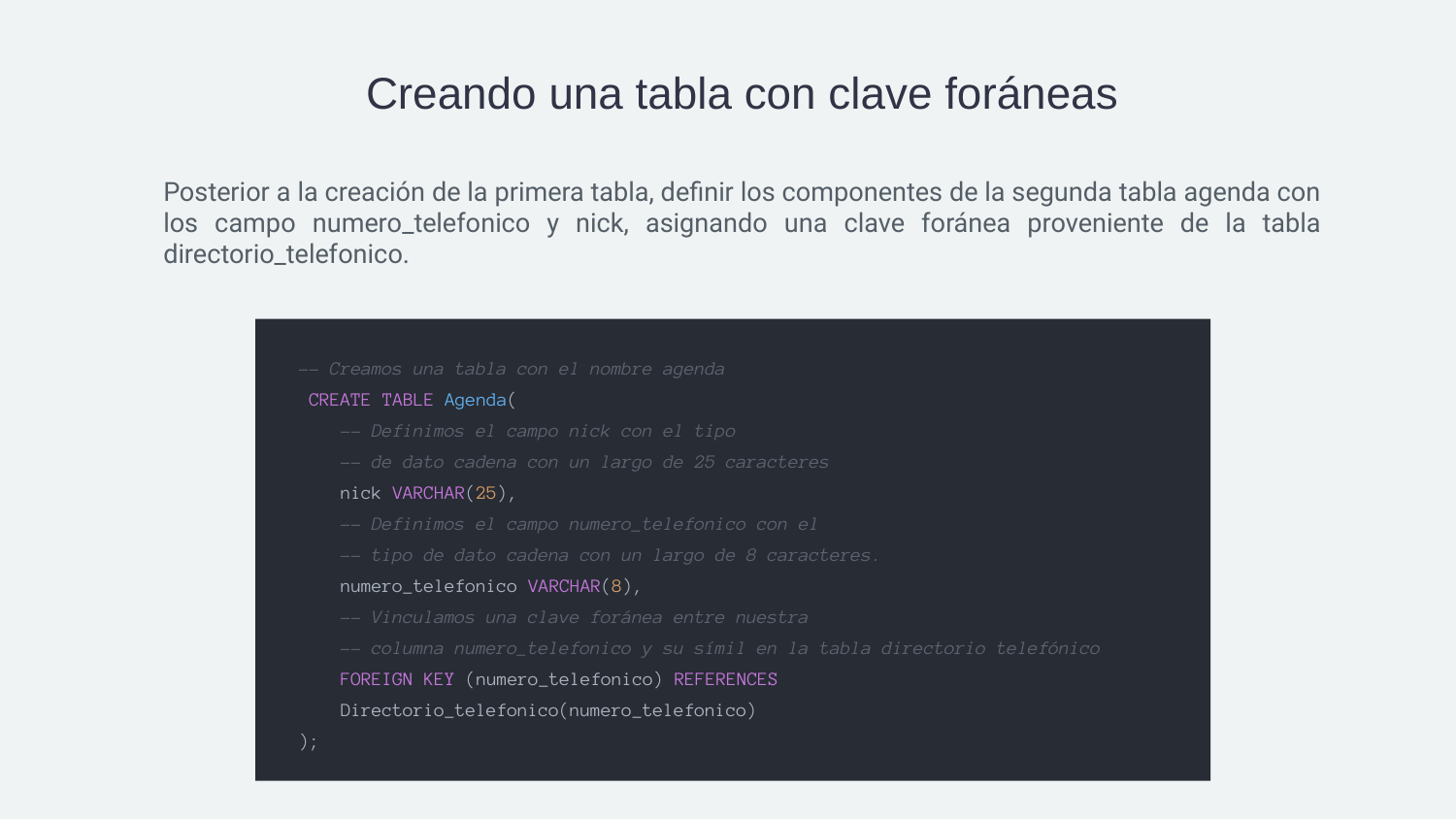

# Creando una tabla con clave foráneas
Posterior a la creación de la primera tabla, definir los componentes de la segunda tabla agenda con los campo numero_telefonico y nick, asignando una clave foránea proveniente de la tabla directorio_telefonico.
-- Creamos una tabla con el nombre agenda
 CREATE TABLE Agenda(
    -- Definimos el campo nick con el tipo
    -- de dato cadena con un largo de 25 caracteres
    nick VARCHAR(25),
    -- Definimos el campo numero_telefonico con el
    -- tipo de dato cadena con un largo de 8 caracteres.
    numero_telefonico VARCHAR(8),
    -- Vinculamos una clave foránea entre nuestra
    -- columna numero_telefonico y su símil en la tabla directorio telefónico
    FOREIGN KEY (numero_telefonico) REFERENCES
    Directorio_telefonico(numero_telefonico)
);